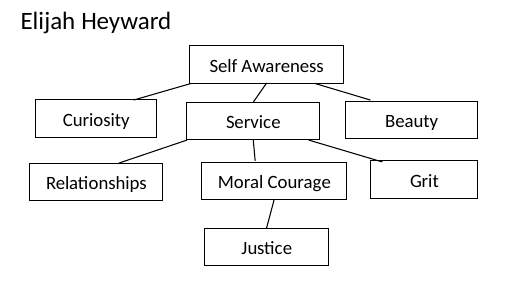

# Elijah Heyward
Self Awareness
Curiosity
Beauty
Service
Grit
Moral Courage
Relationships
Justice